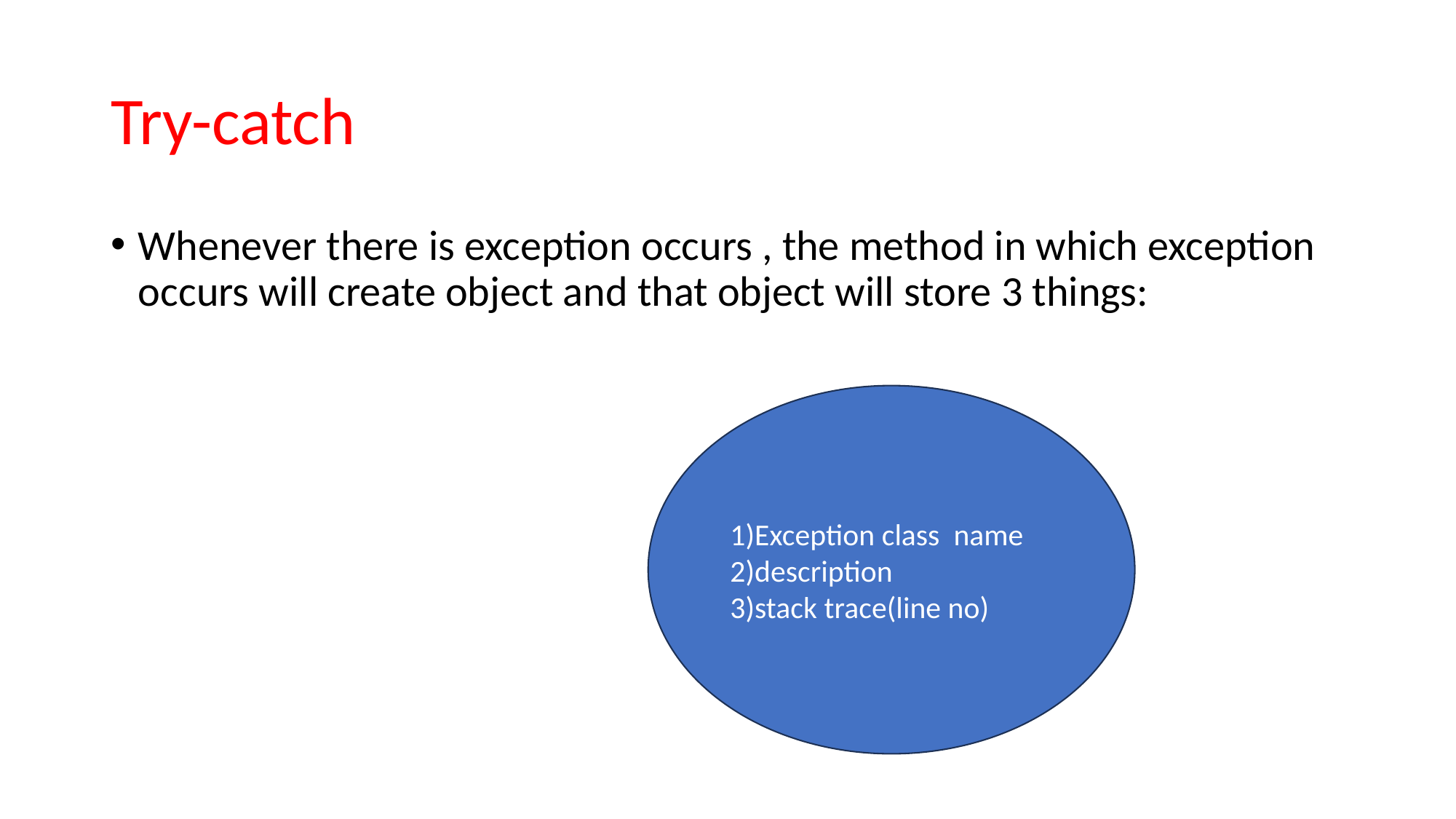

# Try-catch
Whenever there is exception occurs , the method in which exception occurs will create object and that object will store 3 things:

1)Exception class  name
2)description
3)stack trace(line no)